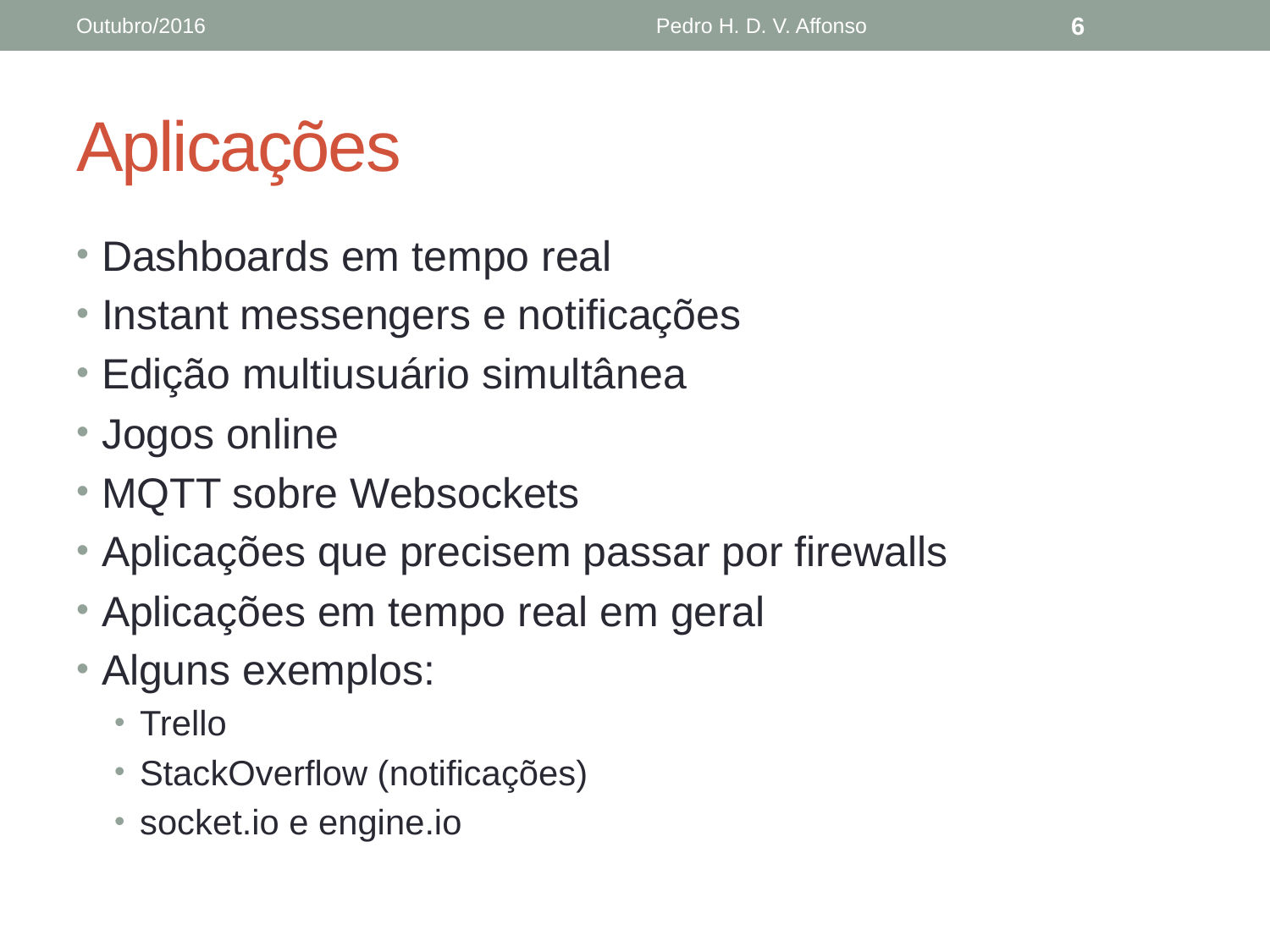

Outubro/2016
Pedro H. D. V. Affonso
6
# Aplicações
Dashboards em tempo real
Instant messengers e notificações
Edição multiusuário simultânea
Jogos online
MQTT sobre Websockets
Aplicações que precisem passar por firewalls
Aplicações em tempo real em geral
Alguns exemplos:
Trello
StackOverflow (notificações)
socket.io e engine.io